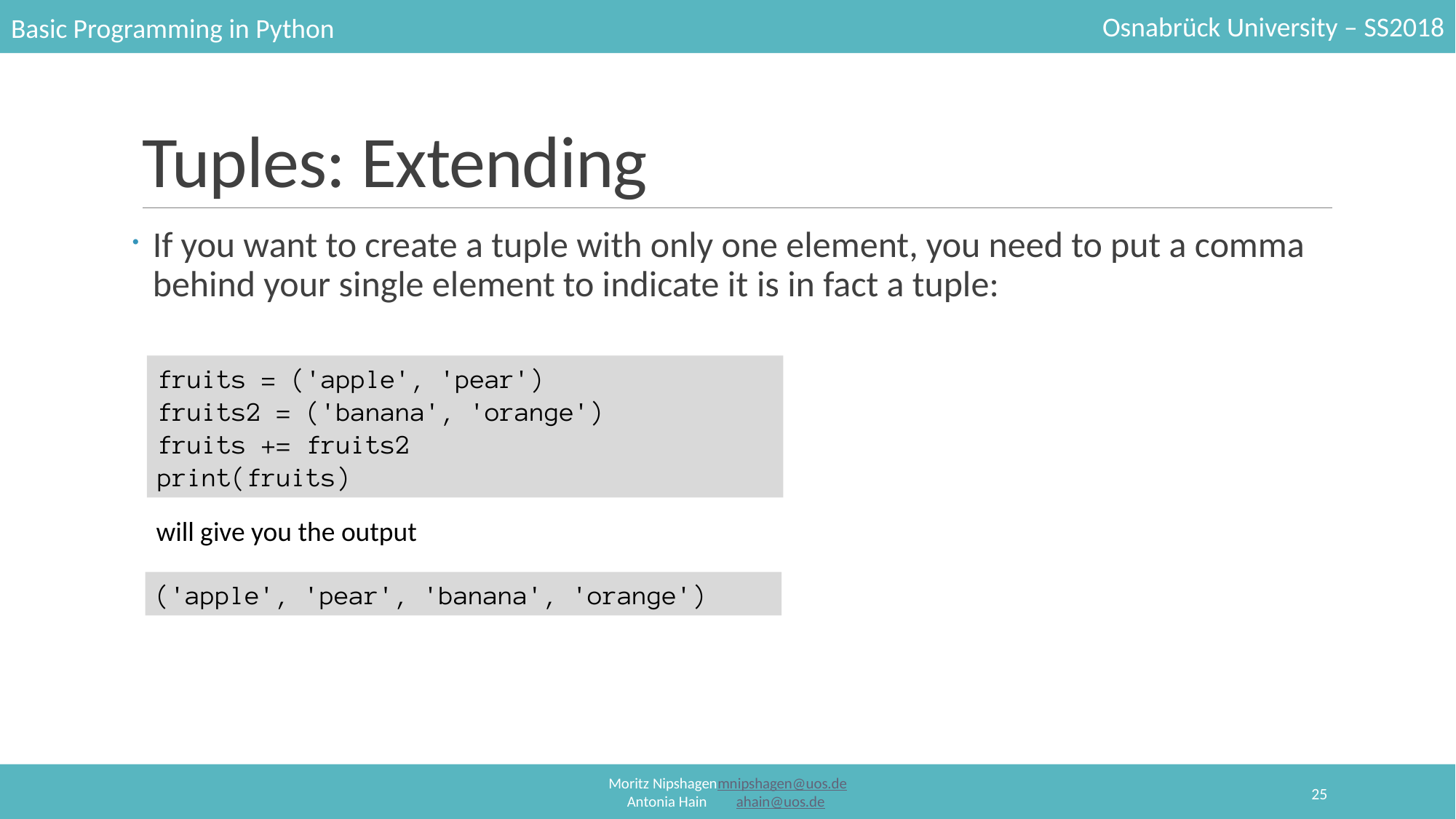

# Tuples: Extending
If you want to create a tuple with only one element, you need to put a comma behind your single element to indicate it is in fact a tuple:
fruits = ('apple', 'pear')
fruits2 = ('banana', 'orange')
fruits += fruits2
print(fruits)
will give you the output
('apple', 'pear', 'banana', 'orange')
25